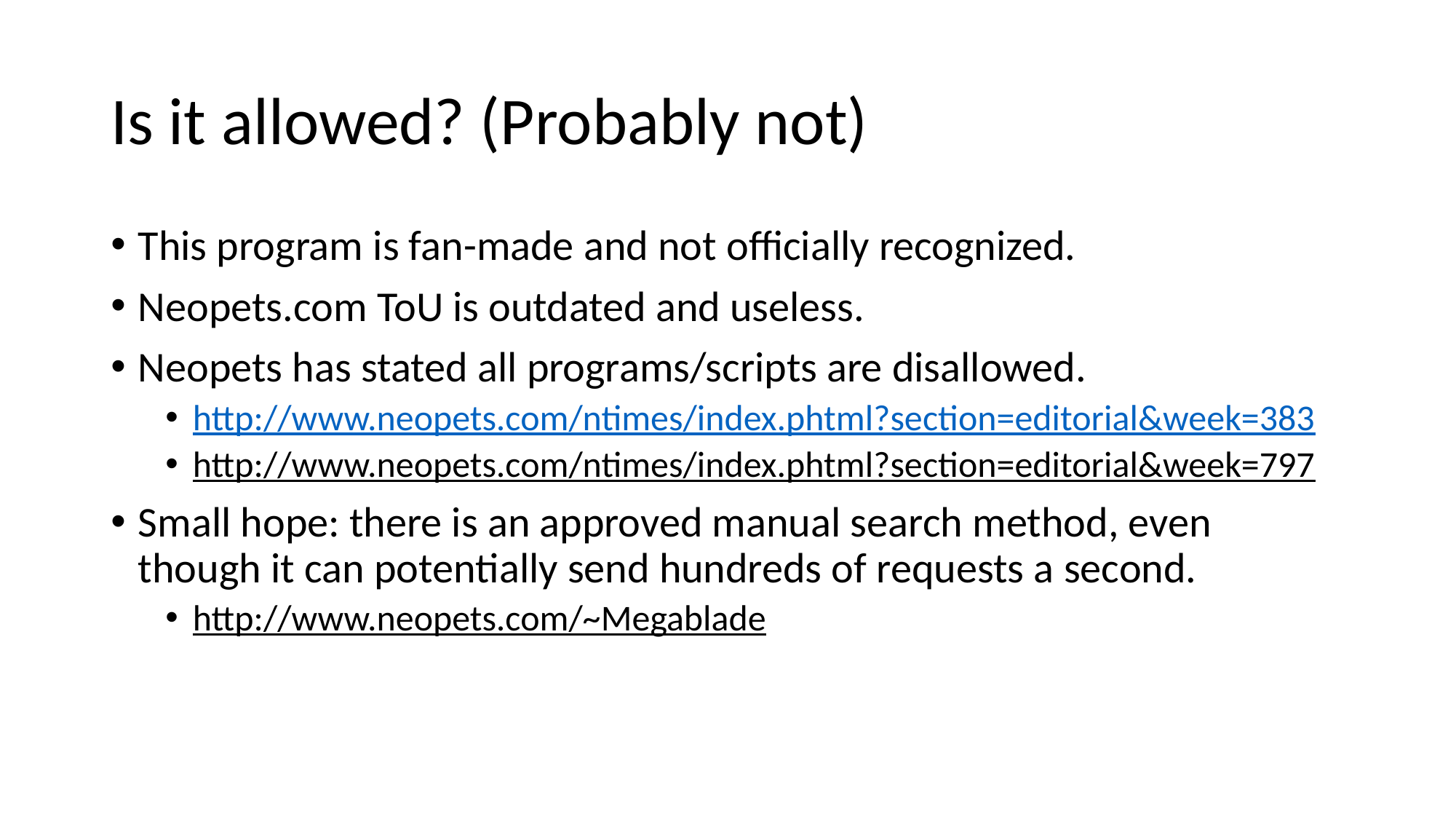

# Is it allowed? (Probably not)
This program is fan-made and not officially recognized.
Neopets.com ToU is outdated and useless.
Neopets has stated all programs/scripts are disallowed.
http://www.neopets.com/ntimes/index.phtml?section=editorial&week=383
http://www.neopets.com/ntimes/index.phtml?section=editorial&week=797
Small hope: there is an approved manual search method, even though it can potentially send hundreds of requests a second.
http://www.neopets.com/~Megablade